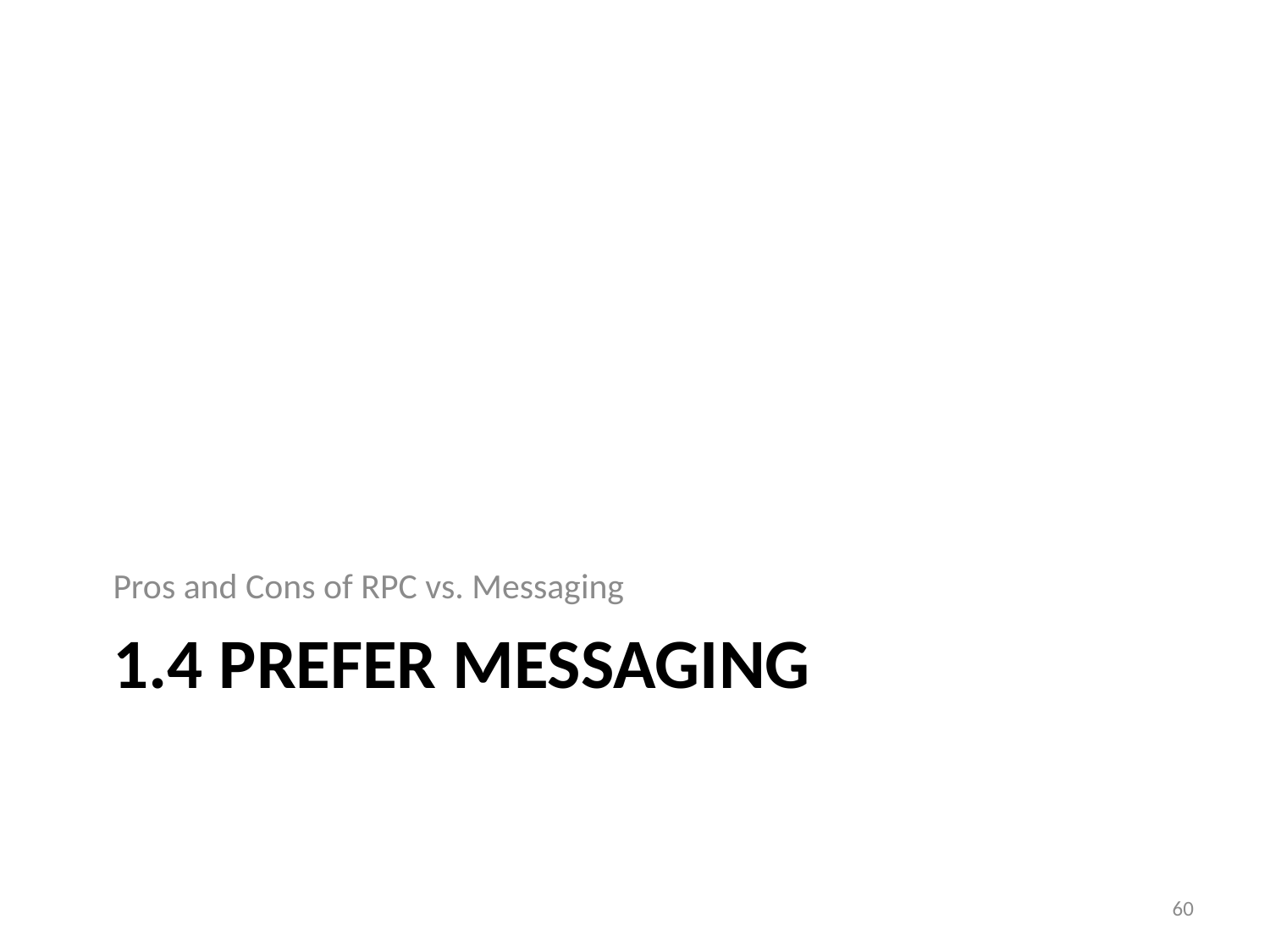

Pros and Cons of RPC vs. Messaging
# 1.4 Prefer Messaging
60